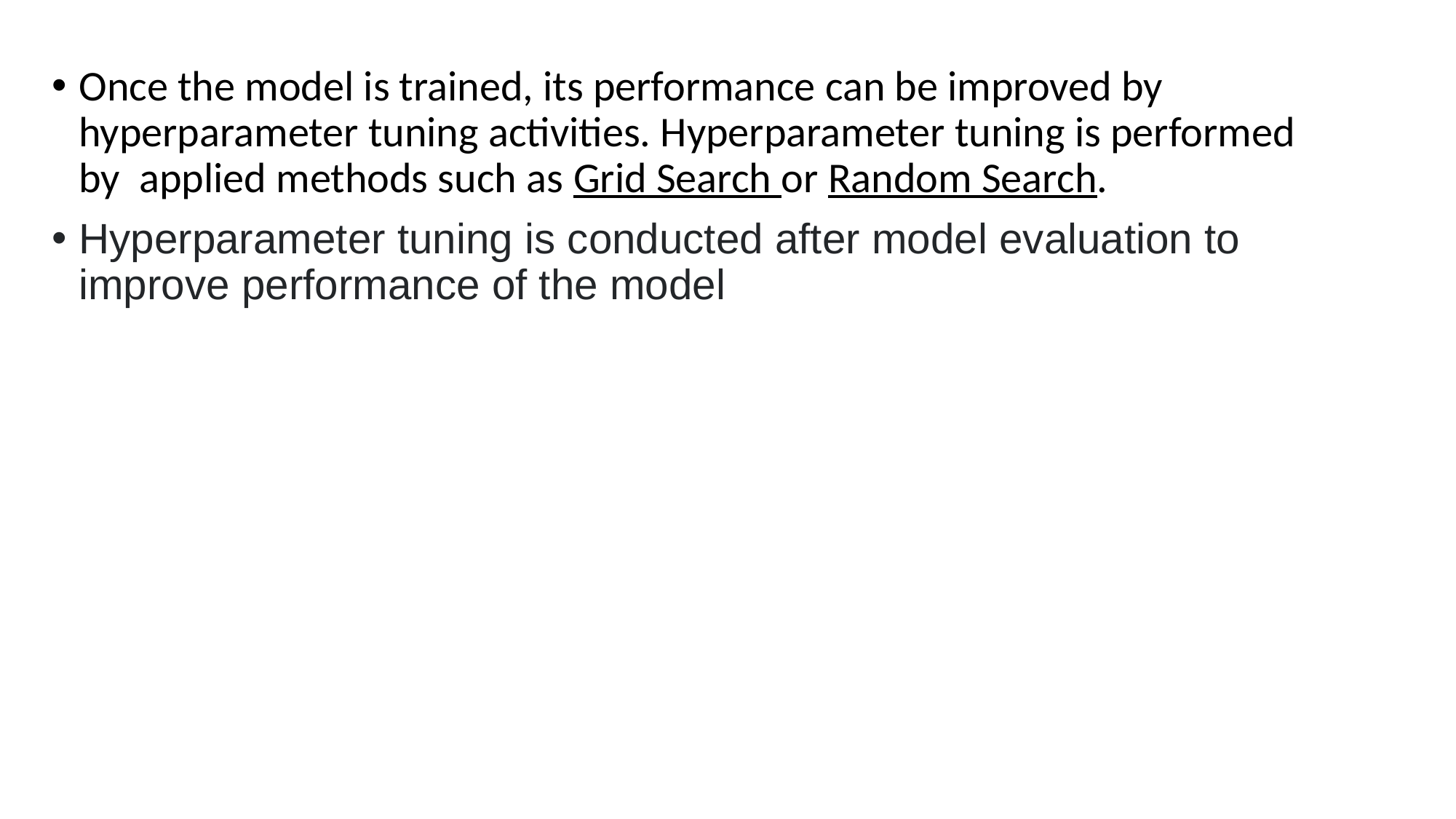

Once the model is trained, its performance can be improved by hyperparameter tuning activities. Hyperparameter tuning is performed by  applied methods such as Grid Search or Random Search.
Hyperparameter tuning is conducted after model evaluation to improve performance of the model